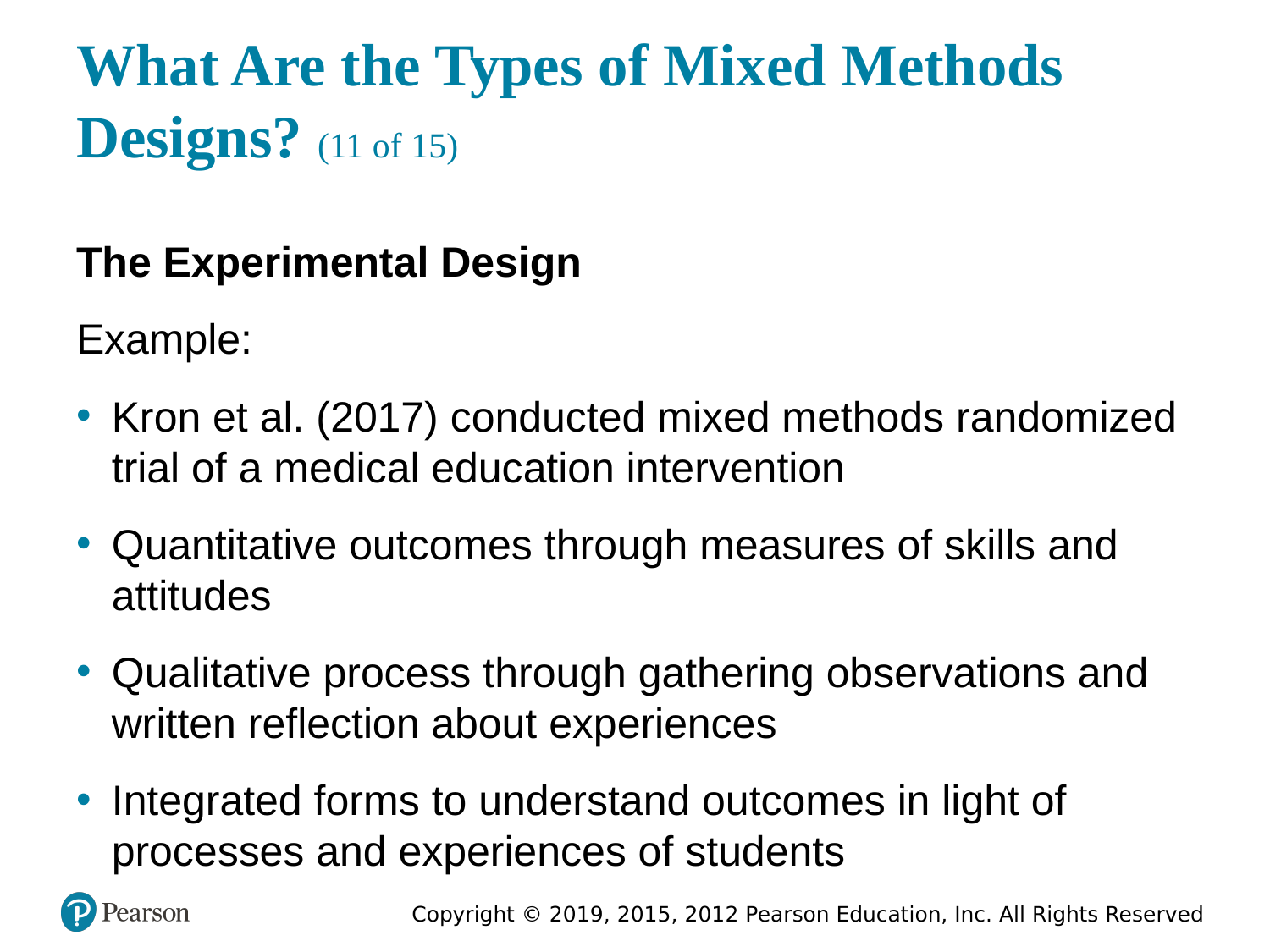

# What Are the Types of Mixed Methods Designs? (11 of 15)
The Experimental Design
Example:
Kron et al. (2017) conducted mixed methods randomized trial of a medical education intervention
Quantitative outcomes through measures of skills and attitudes
Qualitative process through gathering observations and written reflection about experiences
Integrated forms to understand outcomes in light of processes and experiences of students